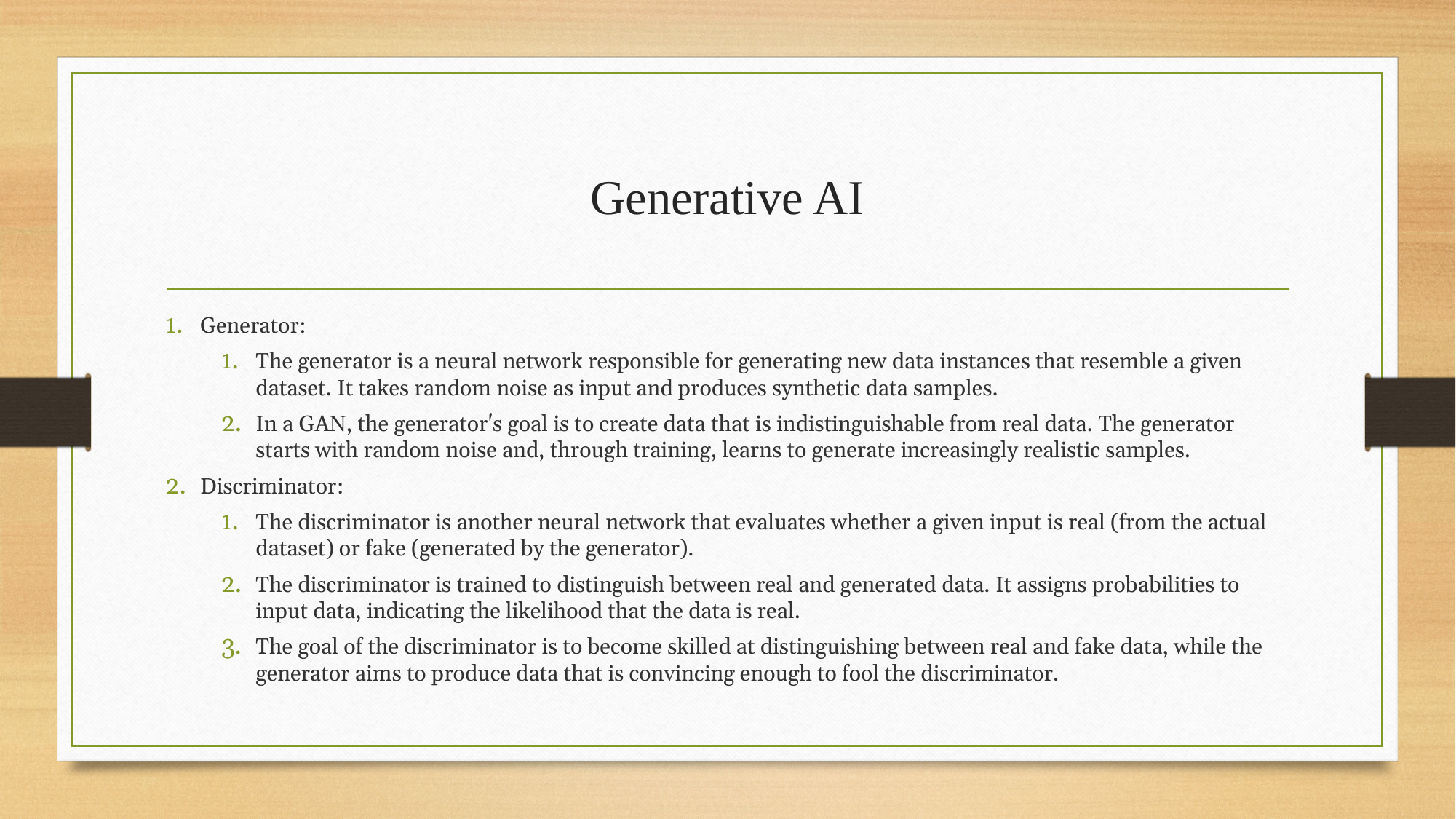

# Generative AI
Generator:
The generator is a neural network responsible for generating new data instances that resemble a given dataset. It takes random noise as input and produces synthetic data samples.
In a GAN, the generator's goal is to create data that is indistinguishable from real data. The generator starts with random noise and, through training, learns to generate increasingly realistic samples.
Discriminator:
The discriminator is another neural network that evaluates whether a given input is real (from the actual dataset) or fake (generated by the generator).
The discriminator is trained to distinguish between real and generated data. It assigns probabilities to input data, indicating the likelihood that the data is real.
The goal of the discriminator is to become skilled at distinguishing between real and fake data, while the generator aims to produce data that is convincing enough to fool the discriminator.